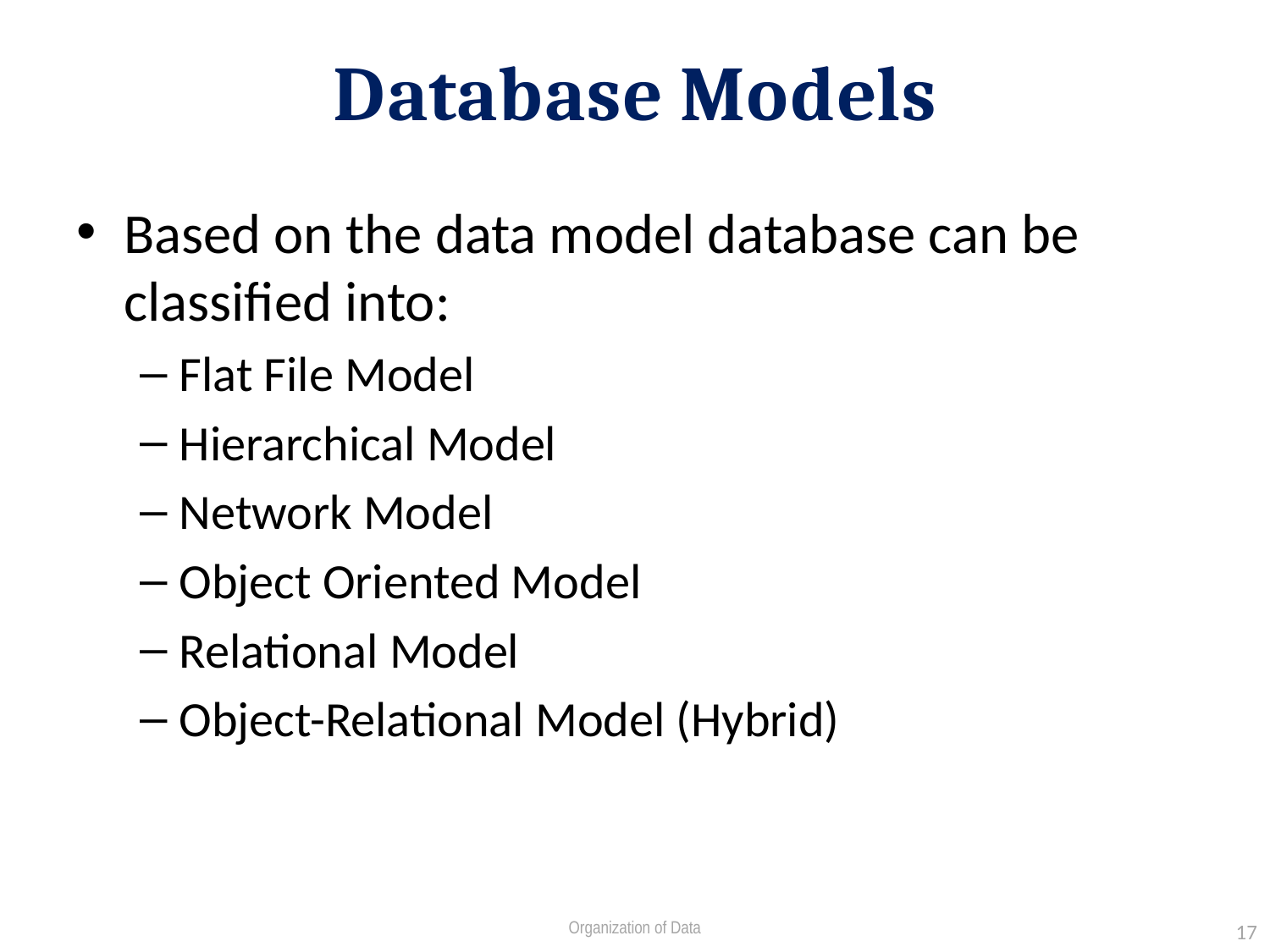

# Database Models
Based on the data model database can be classified into:
Flat File Model
Hierarchical Model
Network Model
Object Oriented Model
Relational Model
Object-Relational Model (Hybrid)

Organization of Data
17